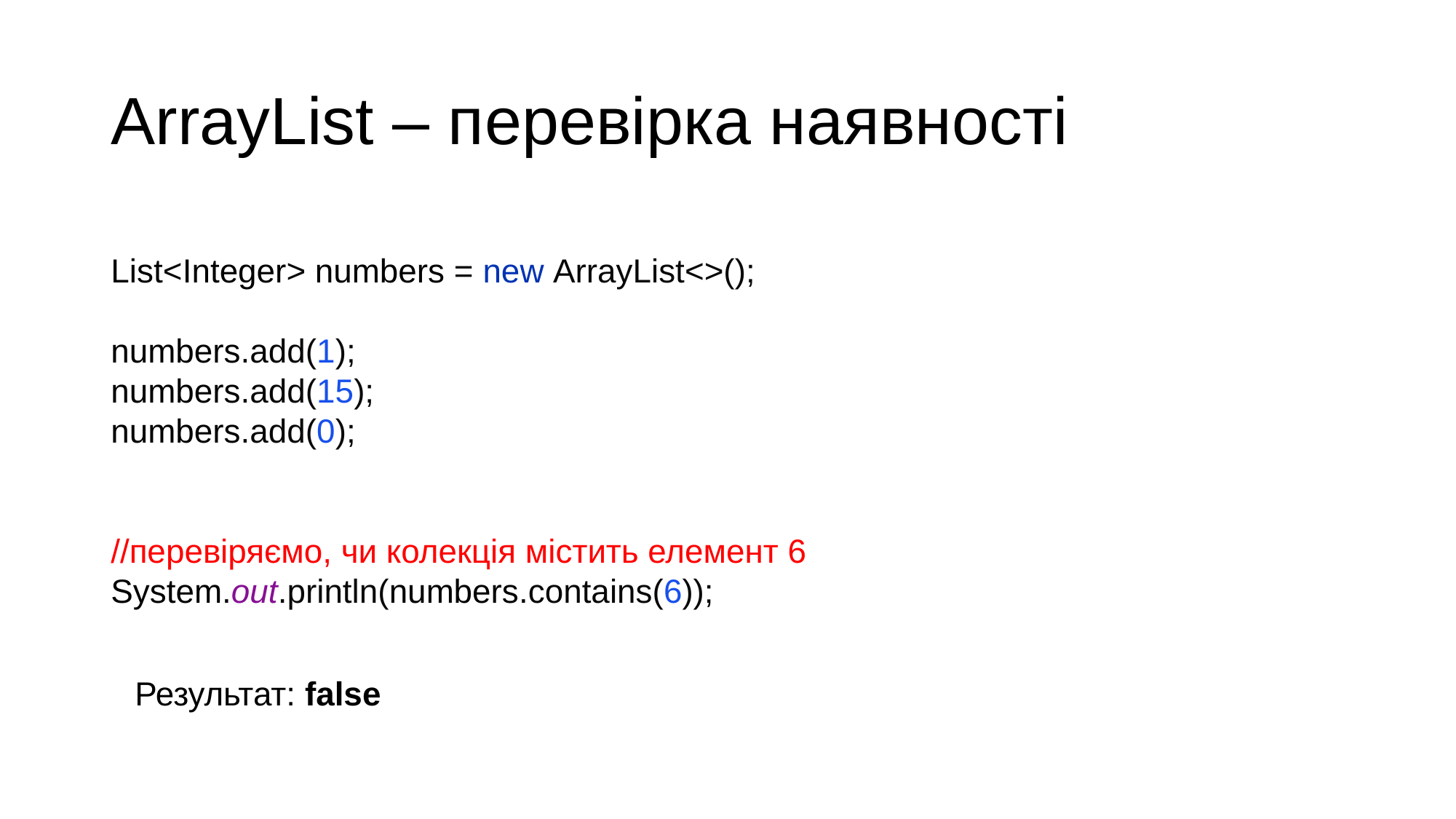

# ArrayList – перевірка наявності
List<Integer> numbers = new ArrayList<>();
numbers.add(1);
numbers.add(15);
numbers.add(0);

//перевіряємо, чи колекція містить елемент 6
System.out.println(numbers.contains(6));
Результат: false